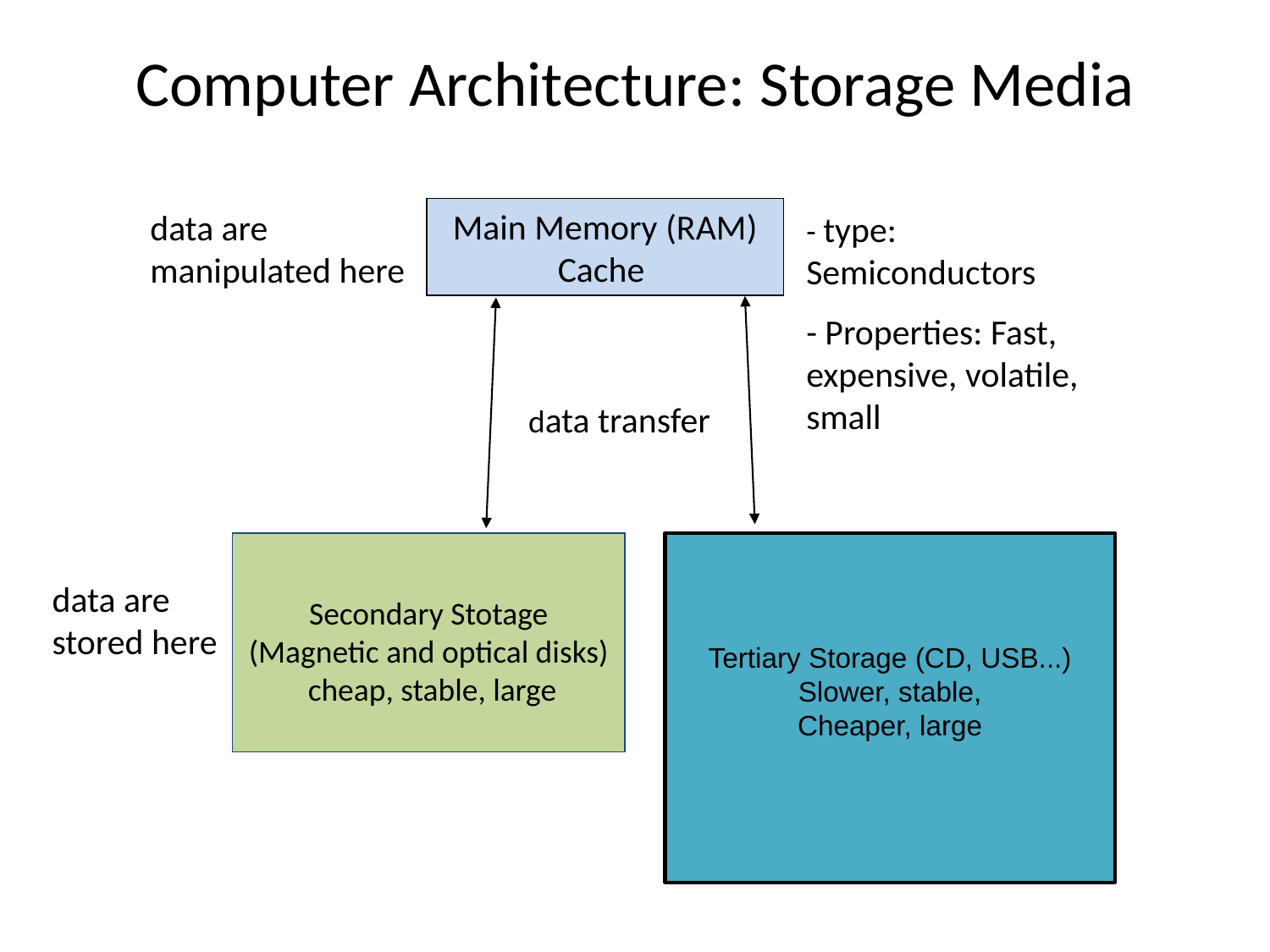

# Computer Architecture: Storage Media
Main Memory (RAM)
Cache
data are manipulated here
- type: Semiconductors
- Properties: Fast, expensive, volatile, small

data transfer
Tertiary Storage (CD, USB...)
Slower, stable,
Cheaper, large

Secondary Stotage
(Magnetic and optical disks)
 cheap, stable, large
data are
stored here
Secolndary Storage